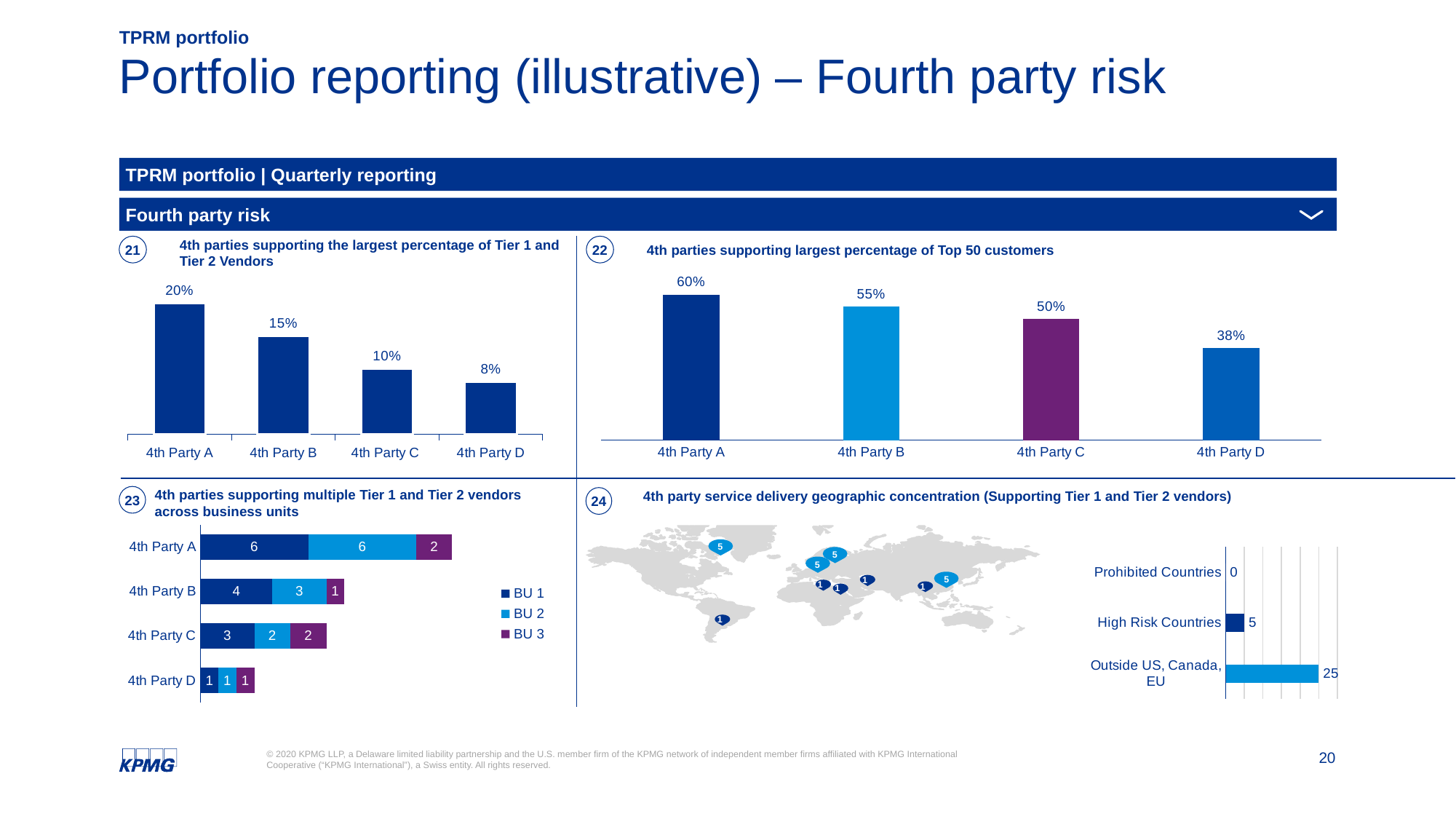

TPRM portfolio
# Portfolio reporting (illustrative) – Fourth party risk
TPRM portfolio | Quarterly reporting
Fourth party risk

22
4th parties supporting largest percentage of Top 50 customers
21
4th parties supporting the largest percentage of Tier 1 and
Tier 2 Vendors

### Chart

| Category | Sales |
|---|---|
| 4th Party A | 0.2 |
| 4th Party B | 0.15 |
| 4th Party C  | 0.1 |
| 4th Party D | 0.08 |

### Chart

| Category | Series 1 |
|---|---|
| 4th Party A | 0.6 |
| 4th Party B | 0.55 |
| 4th Party C | 0.5 |
| 4th Party D | 0.38 |
23
4th parties supporting multiple Tier 1 and Tier 2 vendors across business units
24
4th party service delivery geographic concentration (Supporting Tier 1 and Tier 2 vendors)

### Chart

| Category | BU 1 | BU 2 | BU 3 |
|---|---|---|---|
| 4th Party A | 6.0 | 6.0 | 2.0 |
| 4th Party B | 4.0 | 3.0 | 1.0 |
| 4th Party C | 3.0 | 2.0 | 2.0 |
| 4th Party D | 1.0 | 1.0 | 1.0 |

5

5

5

5
1

1

1

1

1

### Chart

| Category | Series 1 |
|---|---|
| Prohibited Countries | 0.0 |
| High Risk Countries | 5.0 |
| Outside US, Canada, EU | 25.0 |